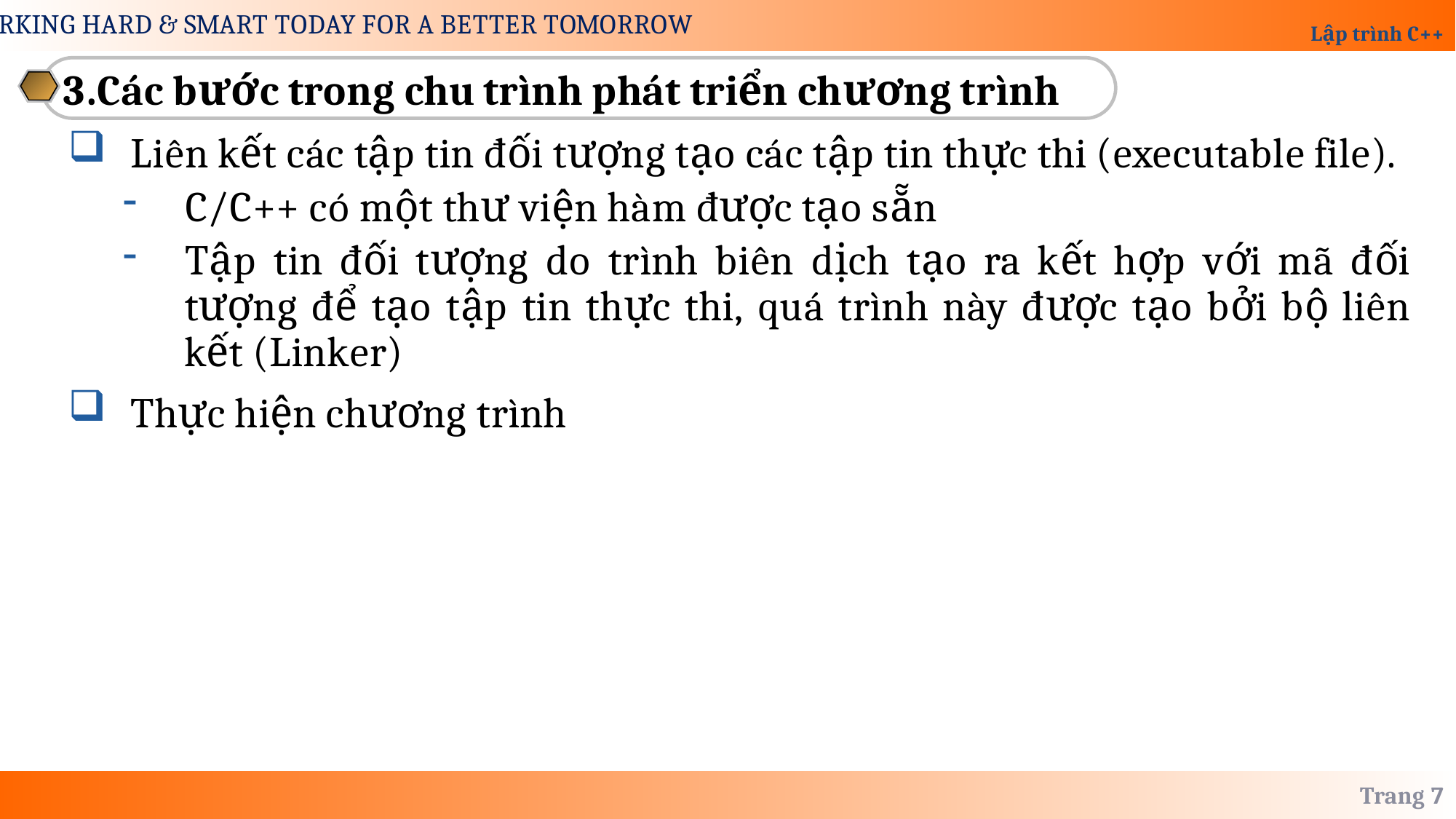

3.Các bước trong chu trình phát triển chương trình

Liên kết các tập tin đối tượng tạo các tập tin thực thi (executable file).
C/C++ có một thư viện hàm được tạo sẵn
Tập tin đối tượng do trình biên dịch tạo ra kết hợp với mã đối tượng để tạo tập tin thực thi, quá trình này được tạo bởi bộ liên kết (Linker)
Thực hiện chương trình

Trang 7